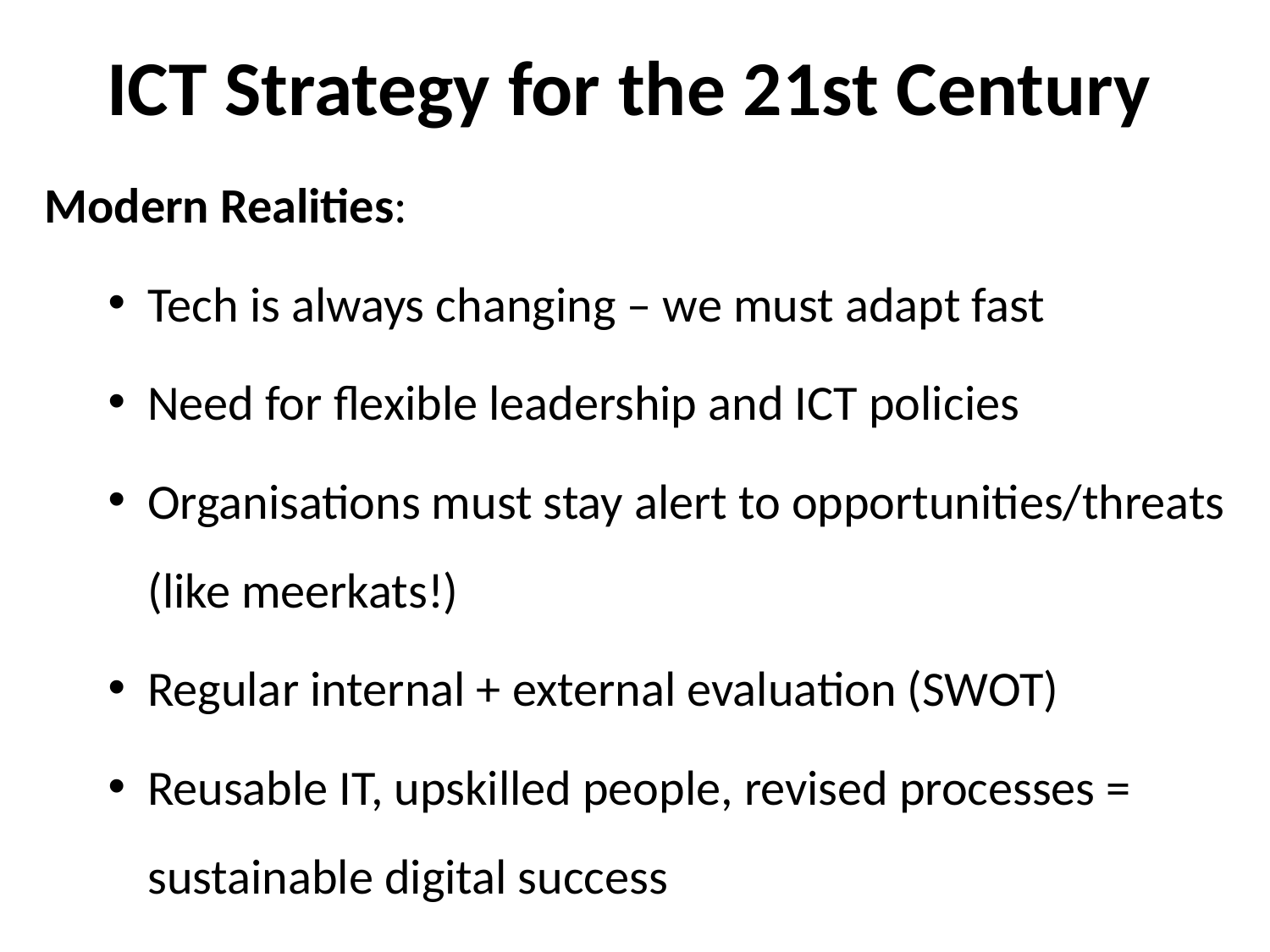

# ICT Strategy for the 21st Century
Modern Realities:
Tech is always changing – we must adapt fast
Need for flexible leadership and ICT policies
Organisations must stay alert to opportunities/threats (like meerkats!)
Regular internal + external evaluation (SWOT)
Reusable IT, upskilled people, revised processes = sustainable digital success